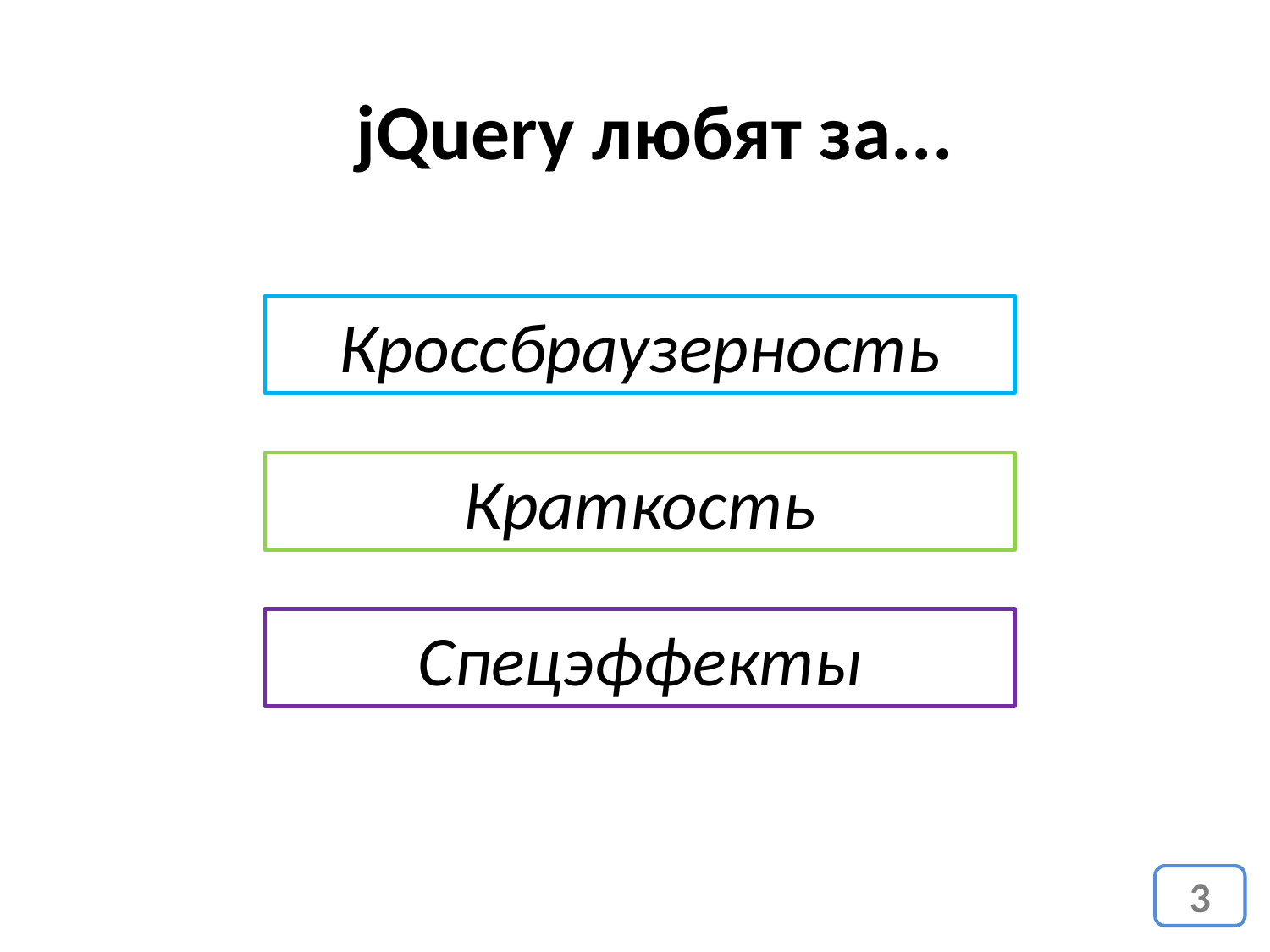

jQuery любят за...
Кроссбраузерность
Краткость
Спецэффекты
3